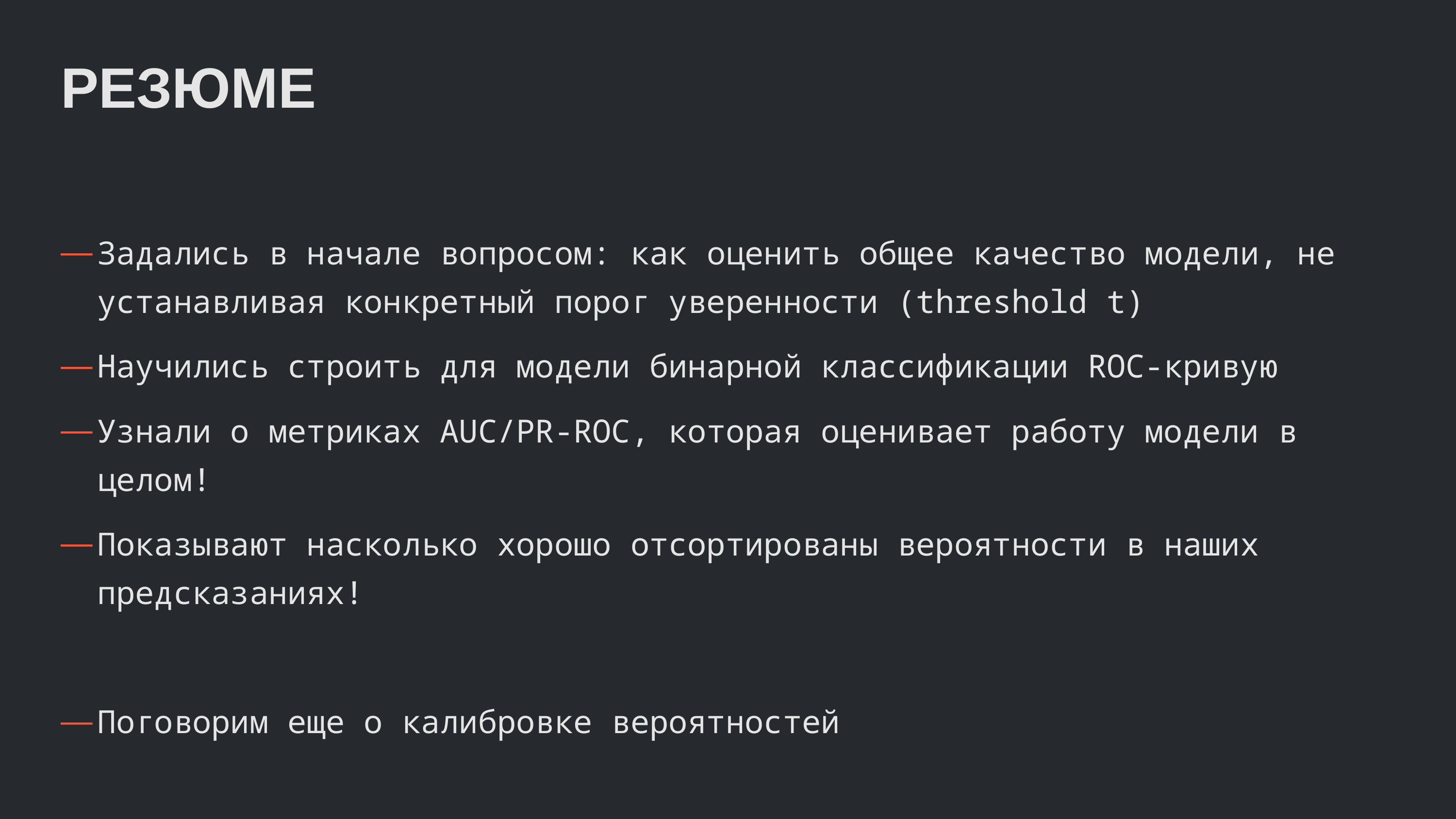

РЕЗЮМЕ
Задались в начале вопросом: как оценить общее качество модели, не устанавливая конкретный порог уверенности (threshold t)
Научились строить для модели бинарной классификации ROC-кривую
Узнали о метриках AUC/PR-ROC, которая оценивает работу модели в целом!
Показывают насколько хорошо отсортированы вероятности в наших предсказаниях!

Поговорим еще о калибровке вероятностей